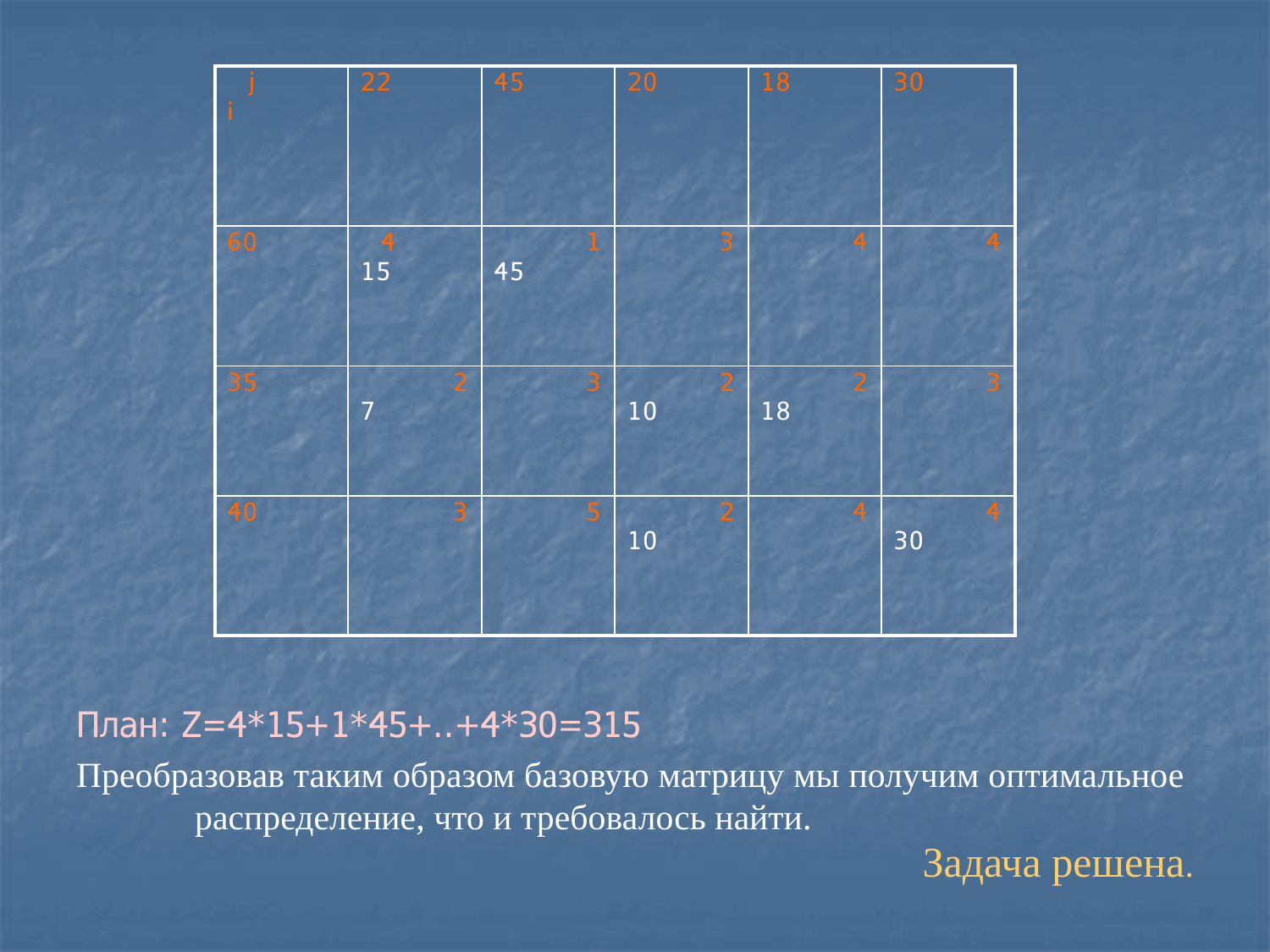

| j i | 22 | 45 | 20 | 18 | 30 |
| --- | --- | --- | --- | --- | --- |
| 60 | 4 15 | 1 45 | 3 | 4 | 4 |
| 35 | 2 7 | 3 | 2 10 | 2 18 | 3 |
| 40 | 3 | 5 | 2 10 | 4 | 4 30 |
План: Z=4*15+1*45+..+4*30=315
Преобразовав таким образом базовую матрицу мы получим оптимальное          распределение, что и требовалось найти.
Задача решена.